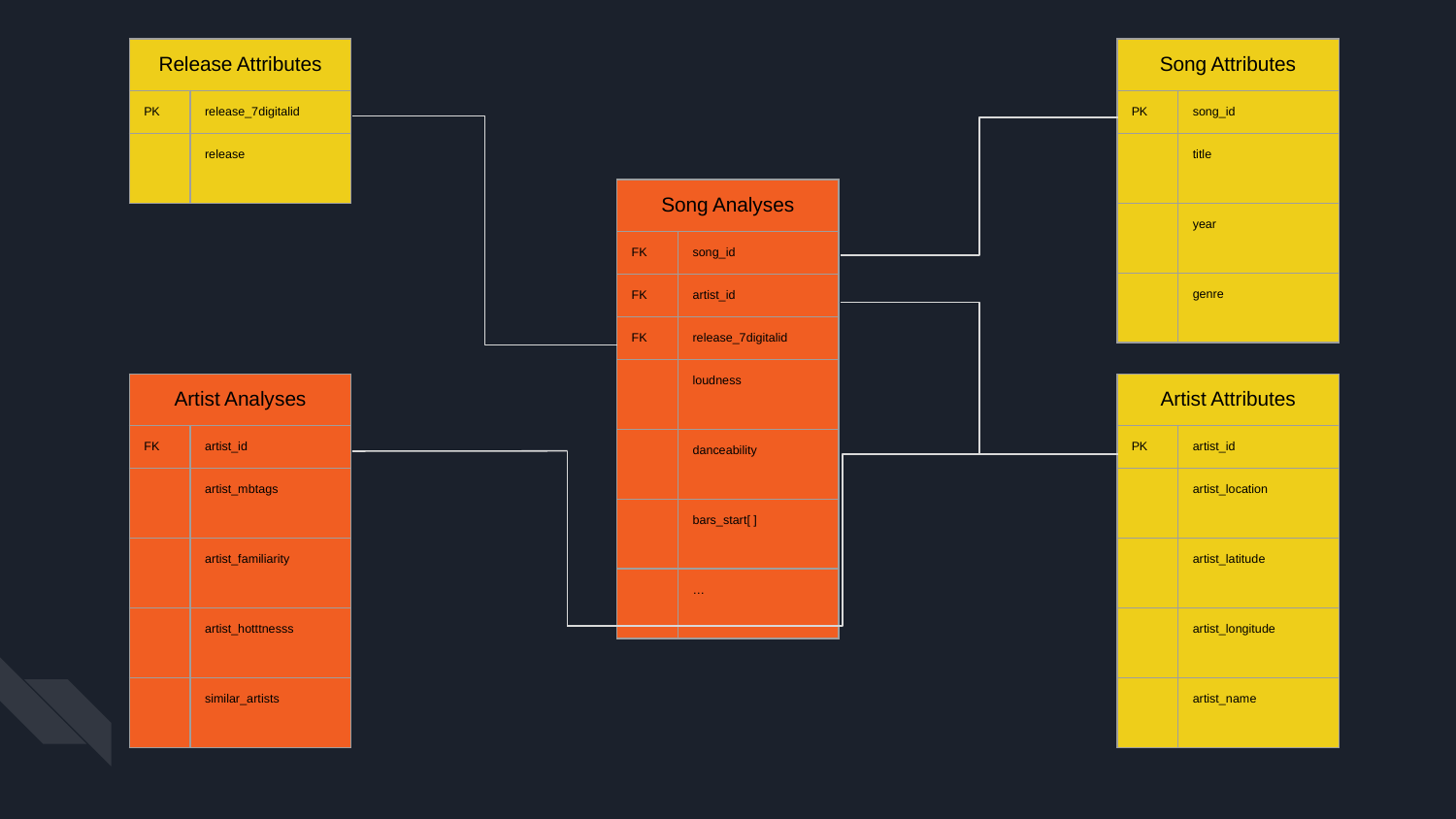

| Release Attributes |  |
| --- | --- |
| PK | release\_7digitalid |
|  | release |
| Song Attributes |  |
| --- | --- |
| PK | song\_id |
|  | title |
|  | year |
|  | genre |
| Song Analyses |  |
| --- | --- |
| FK | song\_id |
| FK | artist\_id |
| FK | release\_7digitalid |
|  | loudness |
|  | danceability |
|  | bars\_start[ ] |
|  | … |
| Artist Analyses |  |
| --- | --- |
| FK | artist\_id |
|  | artist\_mbtags |
|  | artist\_familiarity |
|  | artist\_hotttnesss |
|  | similar\_artists |
| Artist Attributes |  |
| --- | --- |
| PK | artist\_id |
|  | artist\_location |
|  | artist\_latitude |
|  | artist\_longitude |
|  | artist\_name |
Design Option 1